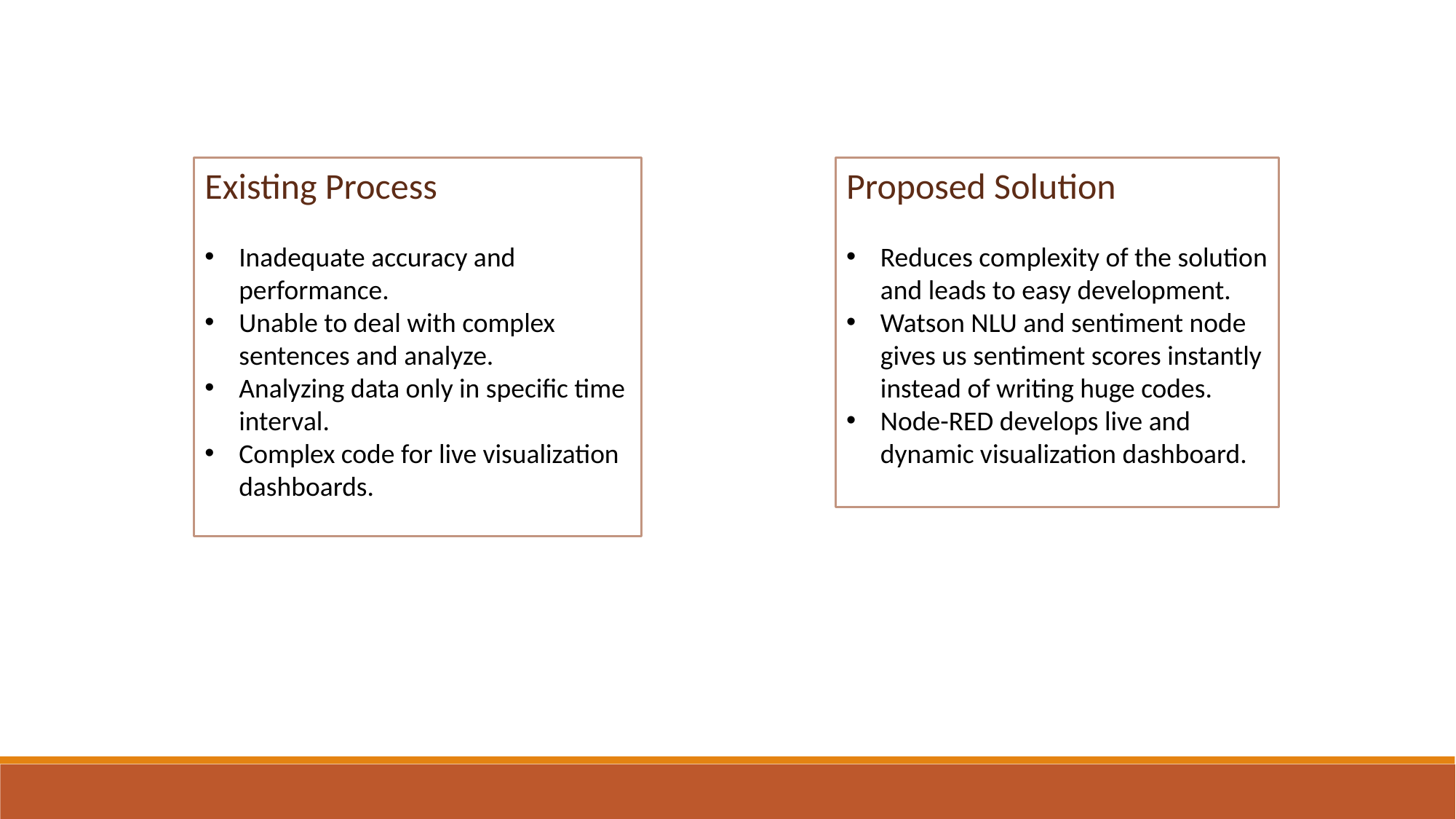

Existing Process

Inadequate accuracy and performance.
Unable to deal with complex sentences and analyze.
Analyzing data only in specific time interval.
Complex code for live visualization dashboards.

Proposed Solution

Reduces complexity of the solution and leads to easy development.
Watson NLU and sentiment node gives us sentiment scores instantly instead of writing huge codes.
Node-RED develops live and dynamic visualization dashboard.